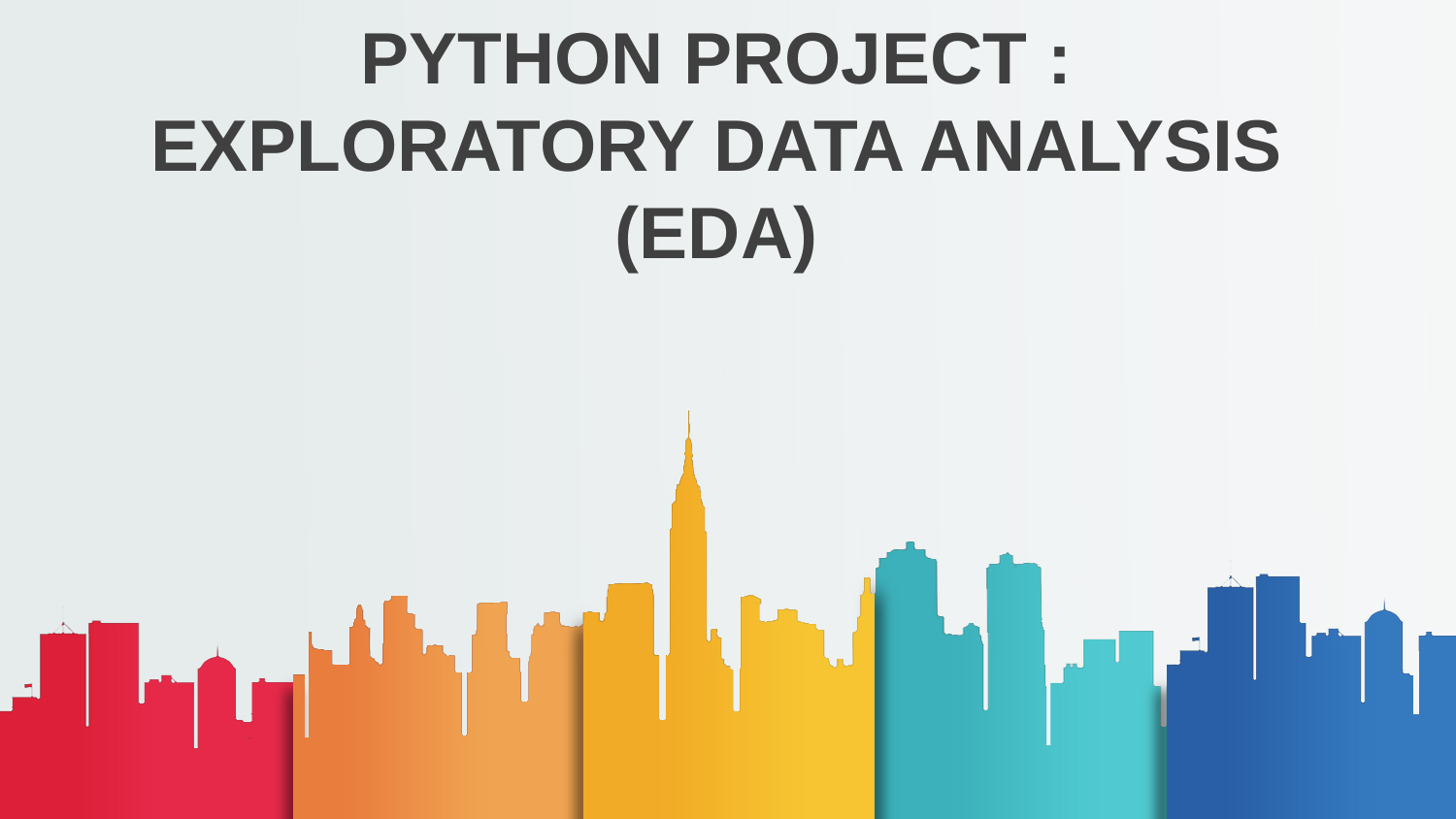

# PYTHON PROJECT : EXPLORATORY DATA ANALYSIS (EDA)